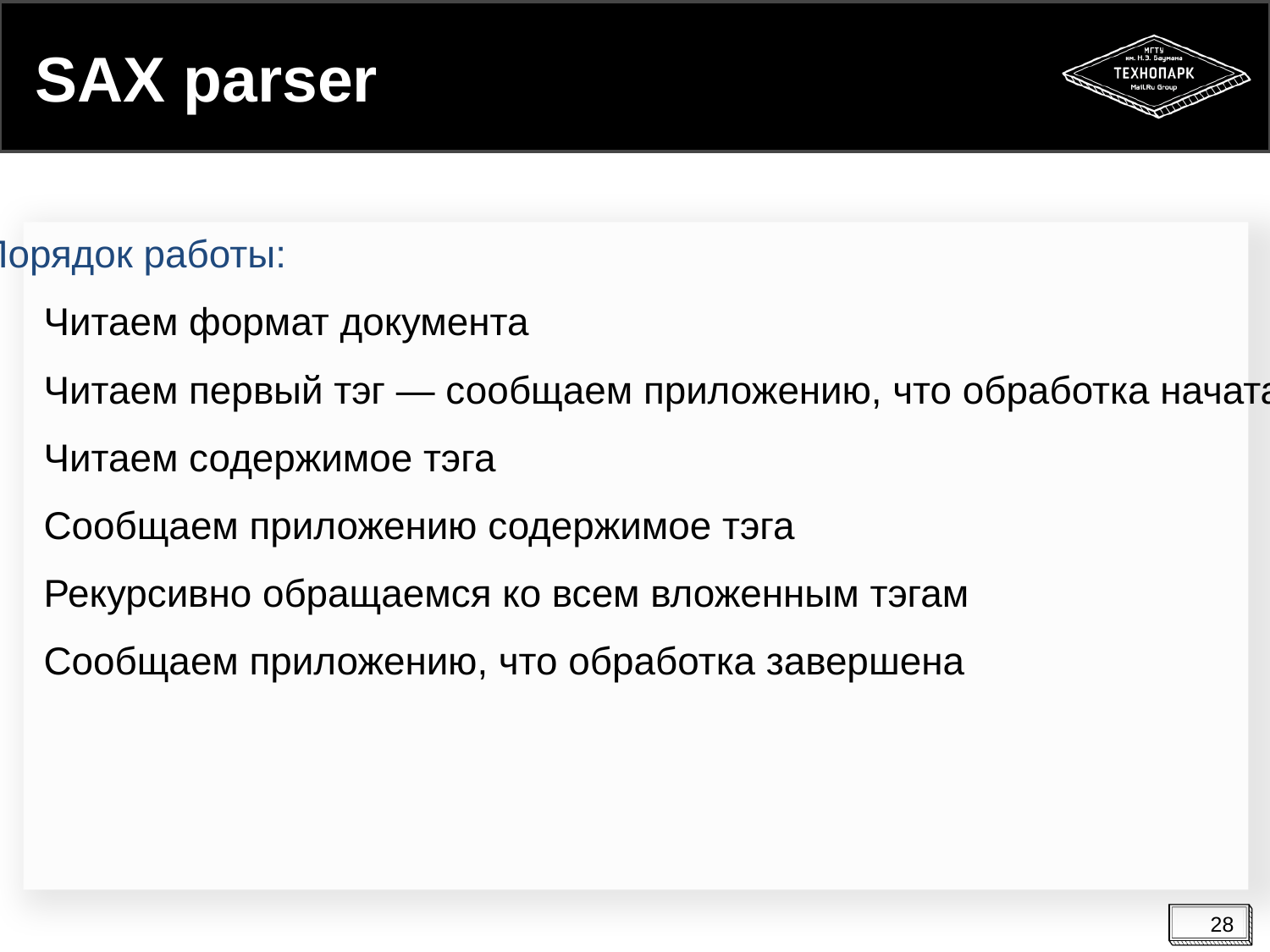

# SAX parser

Порядок работы:
Читаем формат документа
Читаем первый тэг ― сообщаем приложению, что обработка начата
Читаем содержимое тэга
Сообщаем приложению содержимое тэга
Рекурсивно обращаемся ко всем вложенным тэгам
Сообщаем приложению, что обработка завершена

28